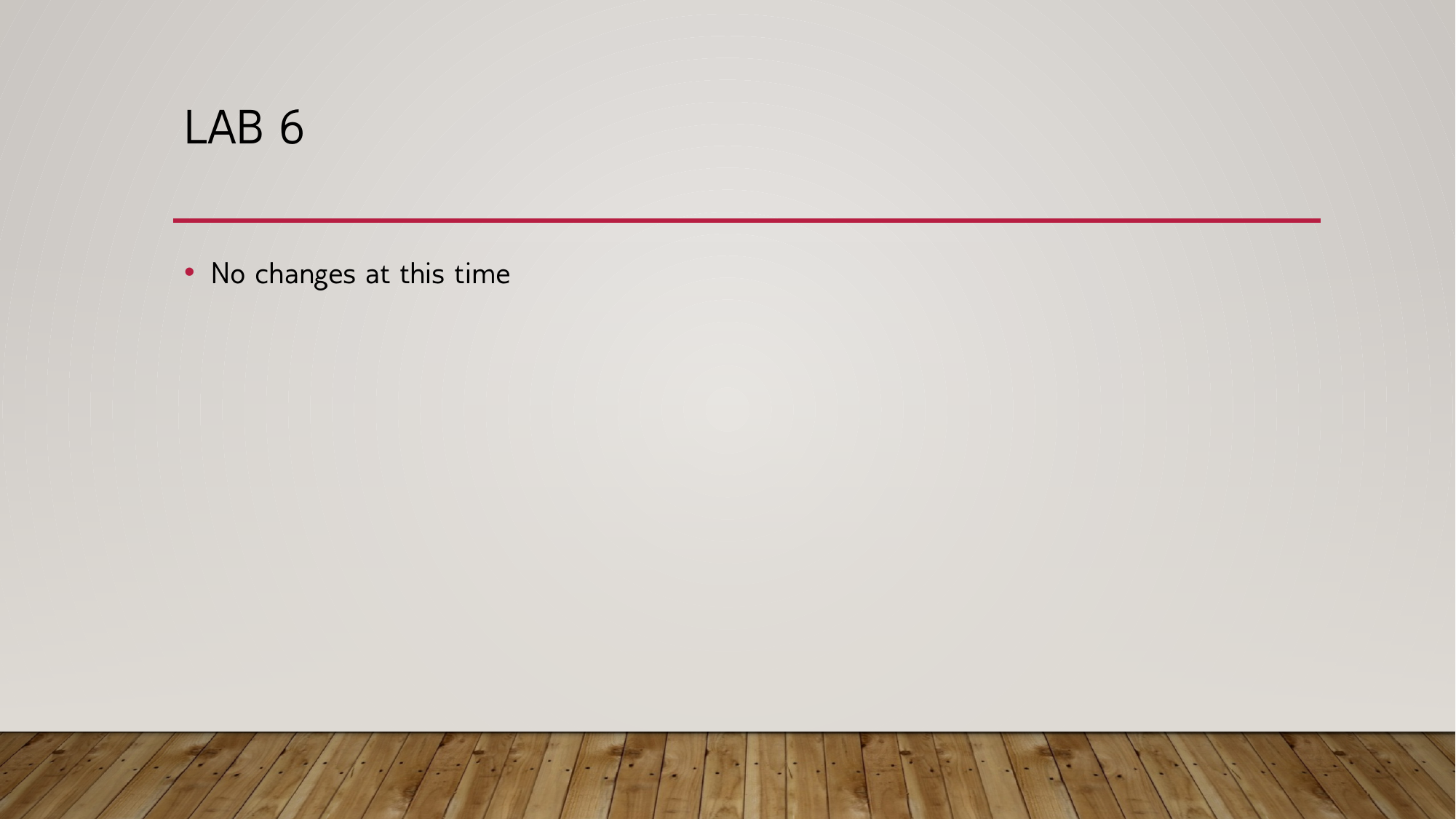

# Lab 6
No changes at this time